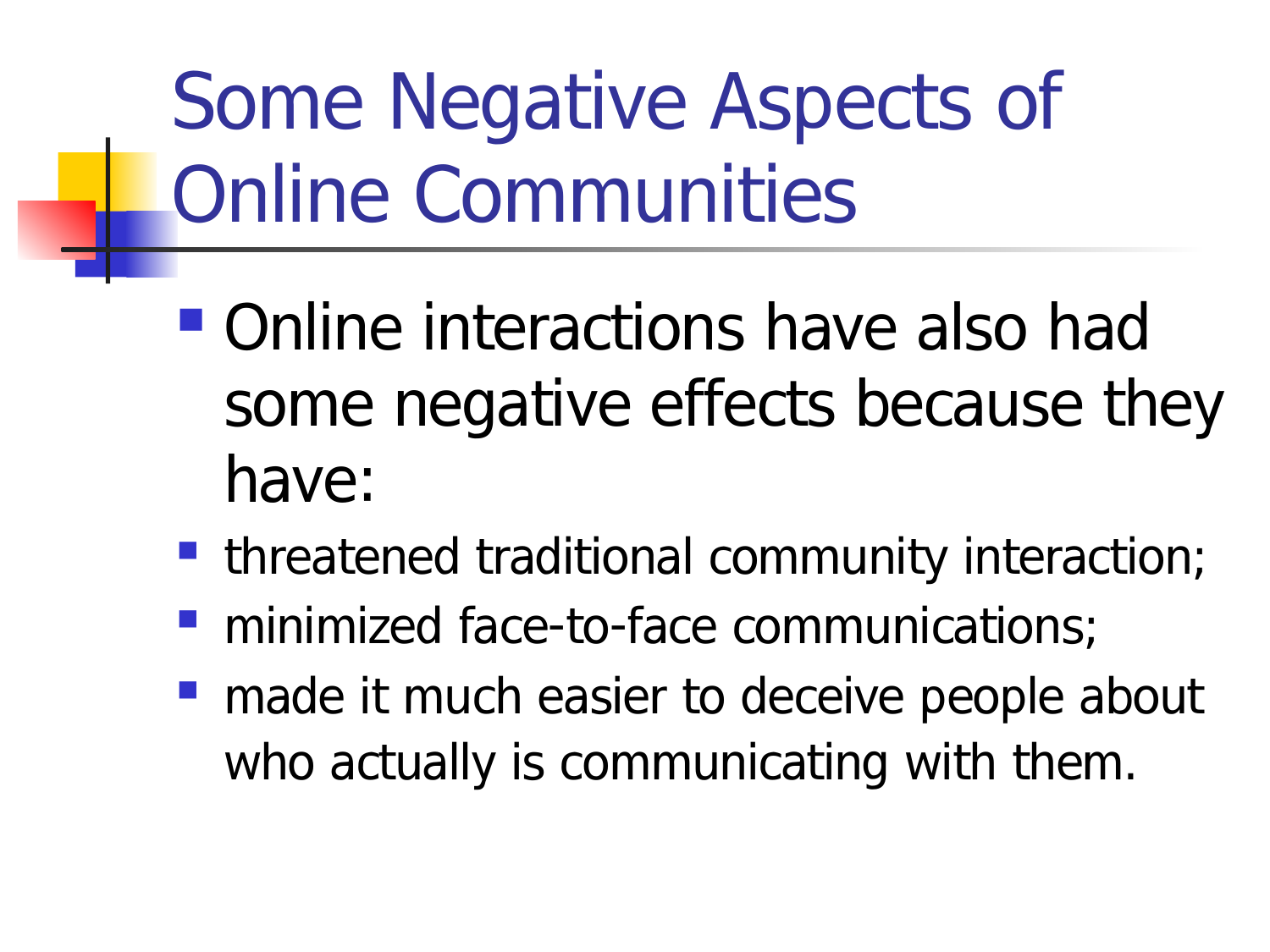

# Some Negative Aspects of Online Communities
Online interactions have also had some negative effects because they have:
threatened traditional community interaction;
minimized face-to-face communications;
made it much easier to deceive people about who actually is communicating with them.